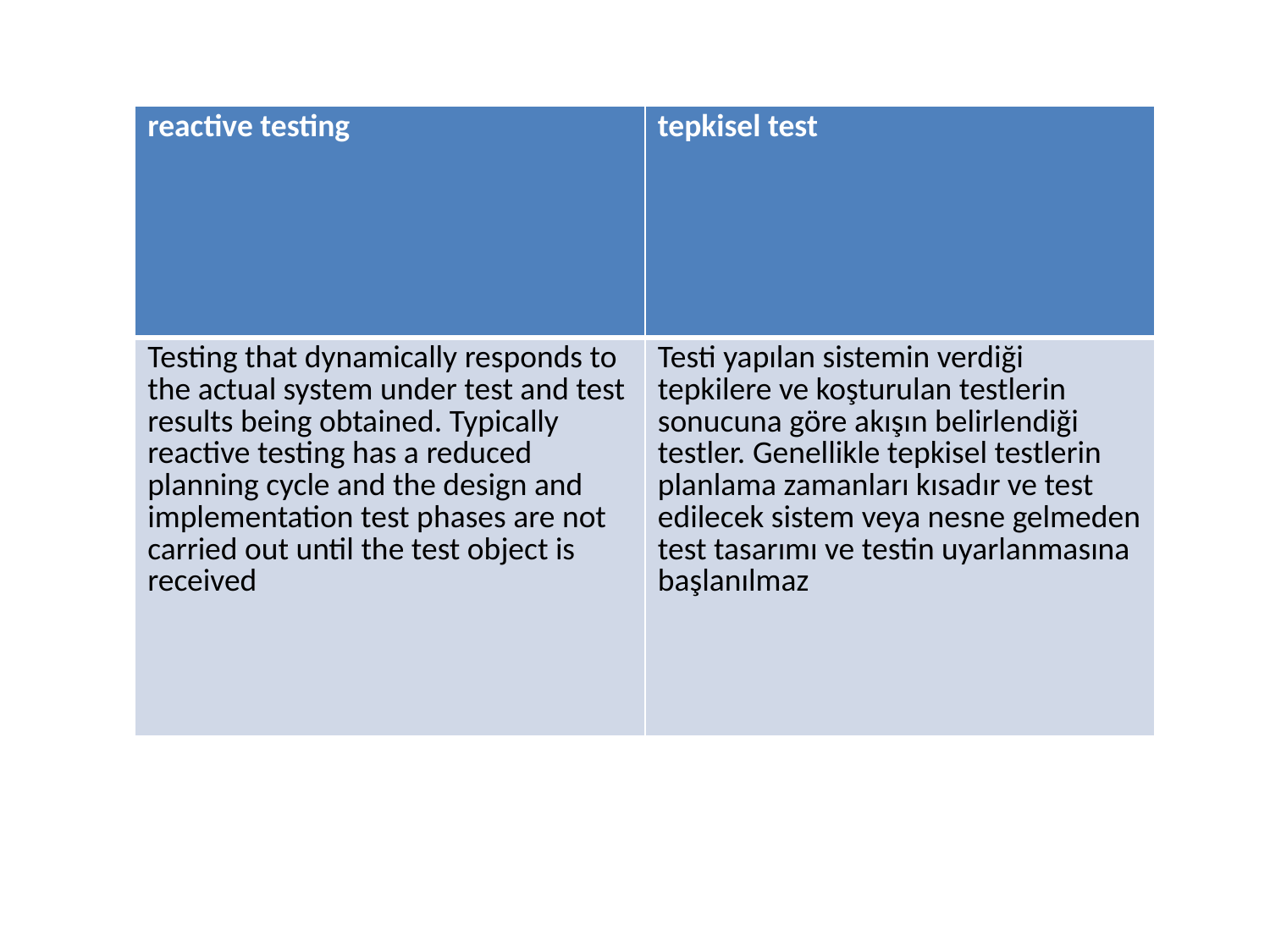

| reactive testing | tepkisel test |
| --- | --- |
| Testing that dynamically responds to the actual system under test and test results being obtained. Typically reactive testing has a reduced planning cycle and the design and implementation test phases are not carried out until the test object is received | Testi yapılan sistemin verdiği tepkilere ve koşturulan testlerin sonucuna göre akışın belirlendiği testler. Genellikle tepkisel testlerin planlama zamanları kısadır ve test edilecek sistem veya nesne gelmeden test tasarımı ve testin uyarlanmasına başlanılmaz |